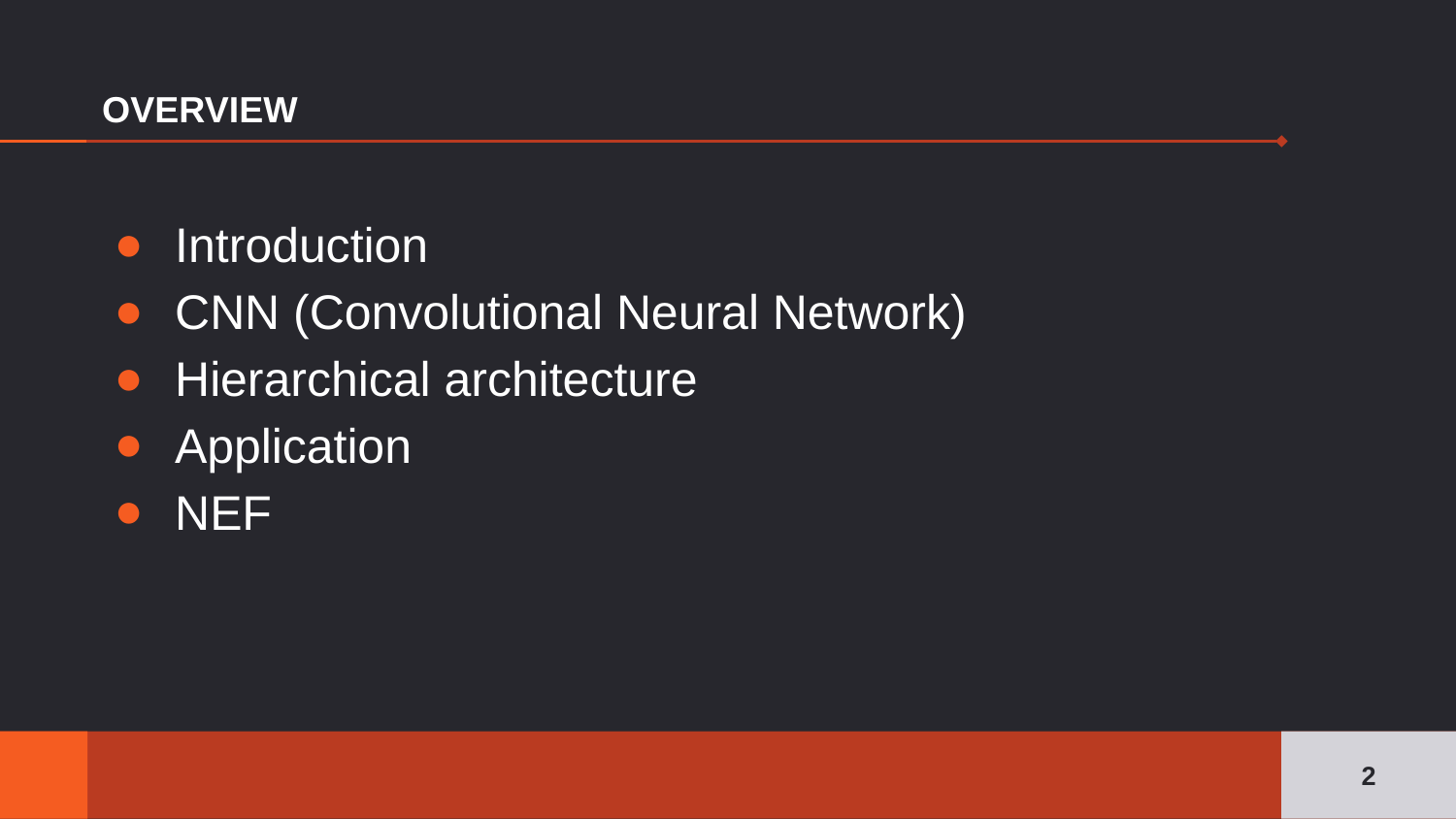

# OVERVIEW
Introduction
CNN (Convolutional Neural Network)
Hierarchical architecture
Application
NEF

2